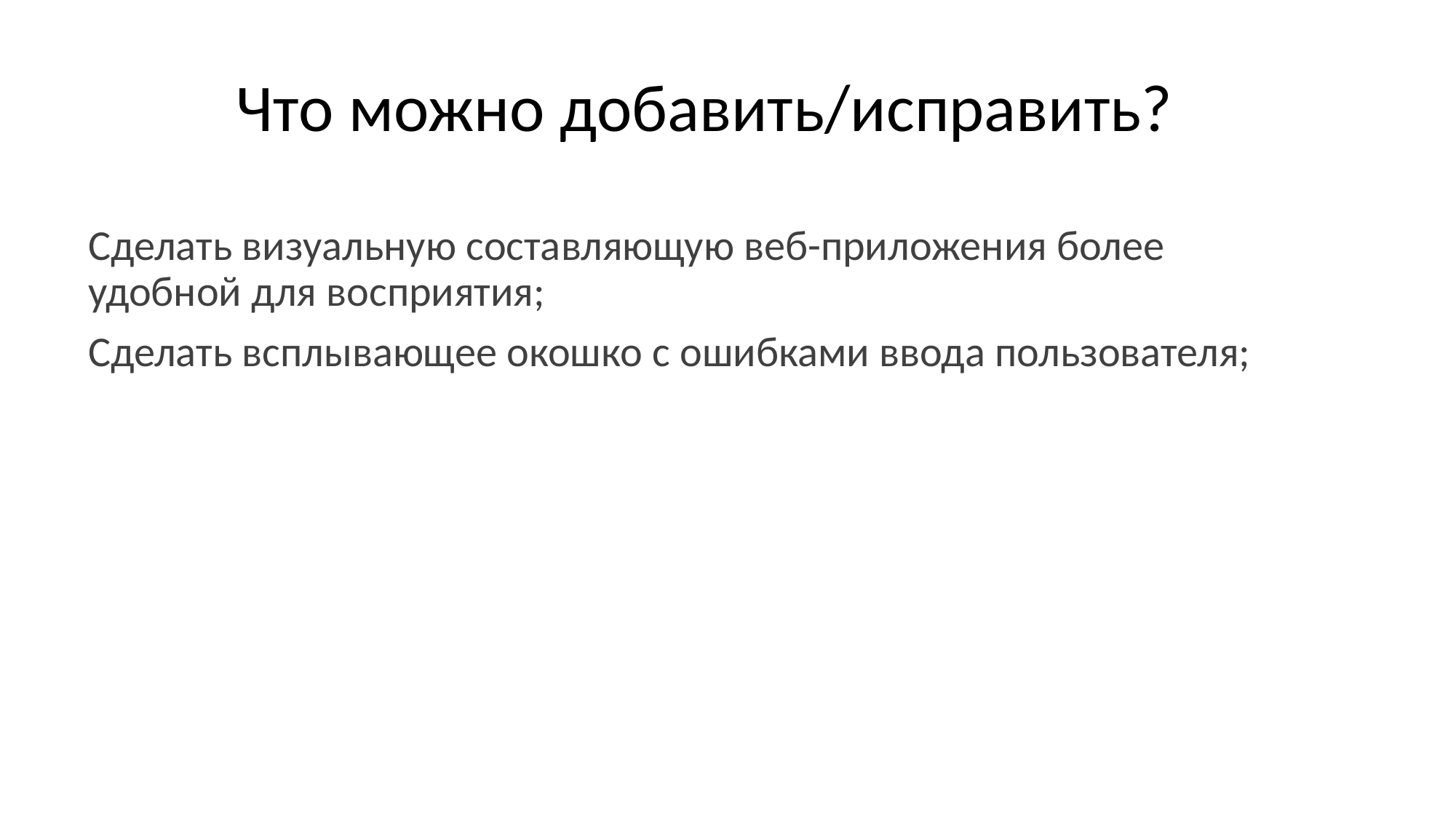

# Что можно добавить/исправить?
Сделать визуальную составляющую веб-приложения более удобной для восприятия;
Сделать всплывающее окошко с ошибками ввода пользователя;